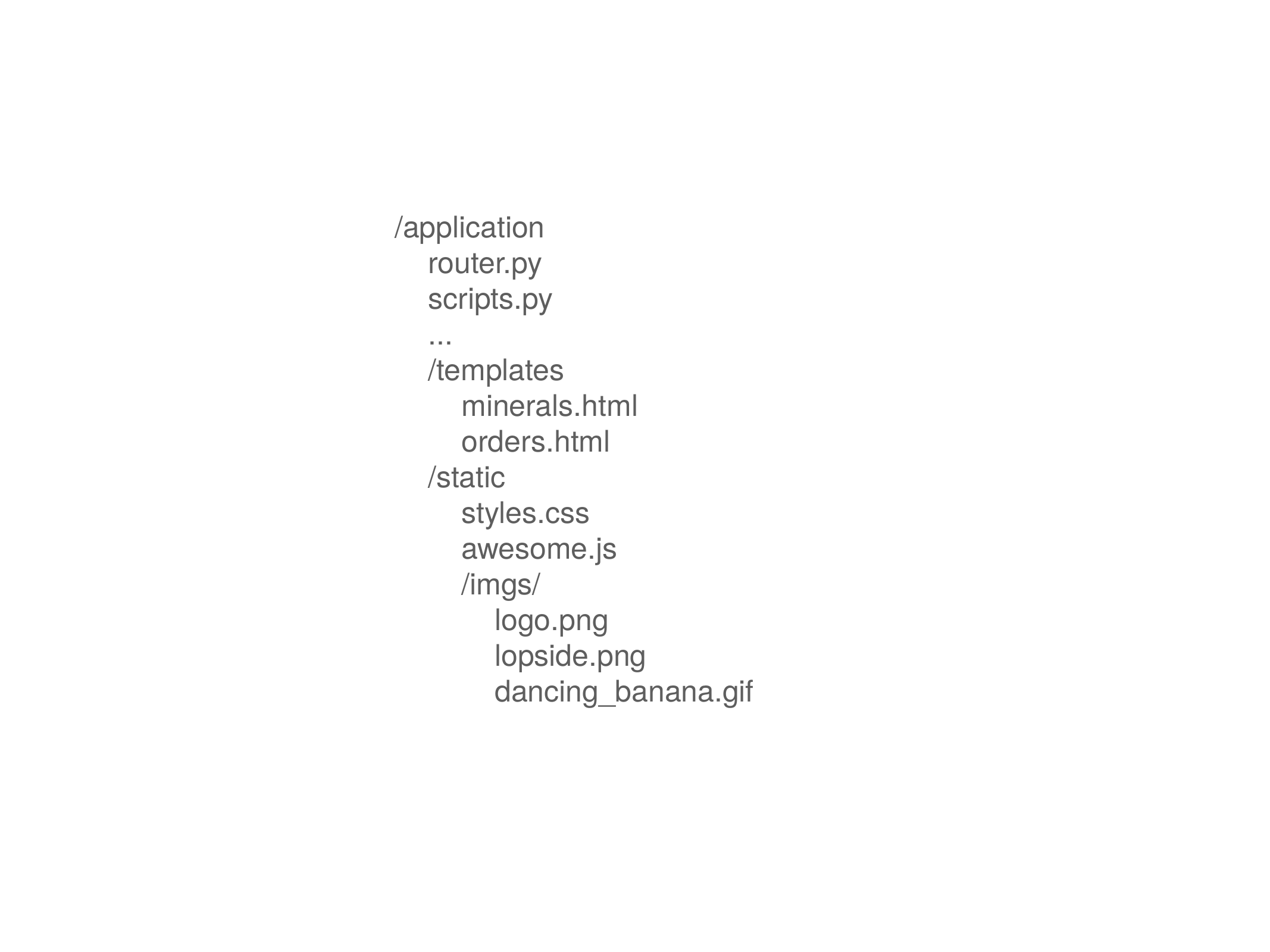

/application
    router.py
    scripts.py
    ...
    /templates
        minerals.html
        orders.html
    /static
        styles.css
        awesome.js
        /imgs/
            logo.png
            lopside.png
            dancing_banana.gif